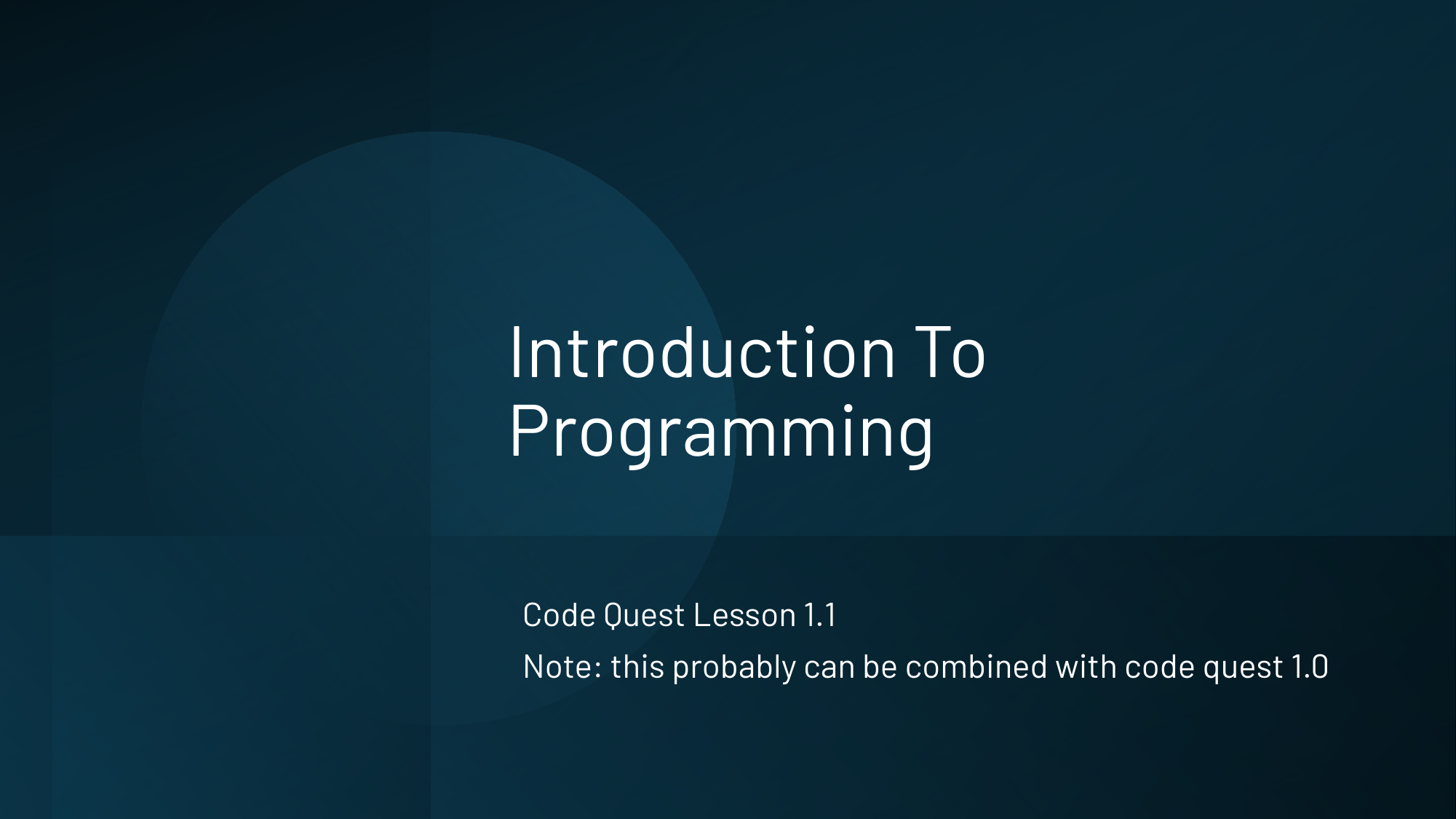

# Introduction To Programming

Code Quest Lesson 1.1
Note: this probably can be combined with code quest 1.0